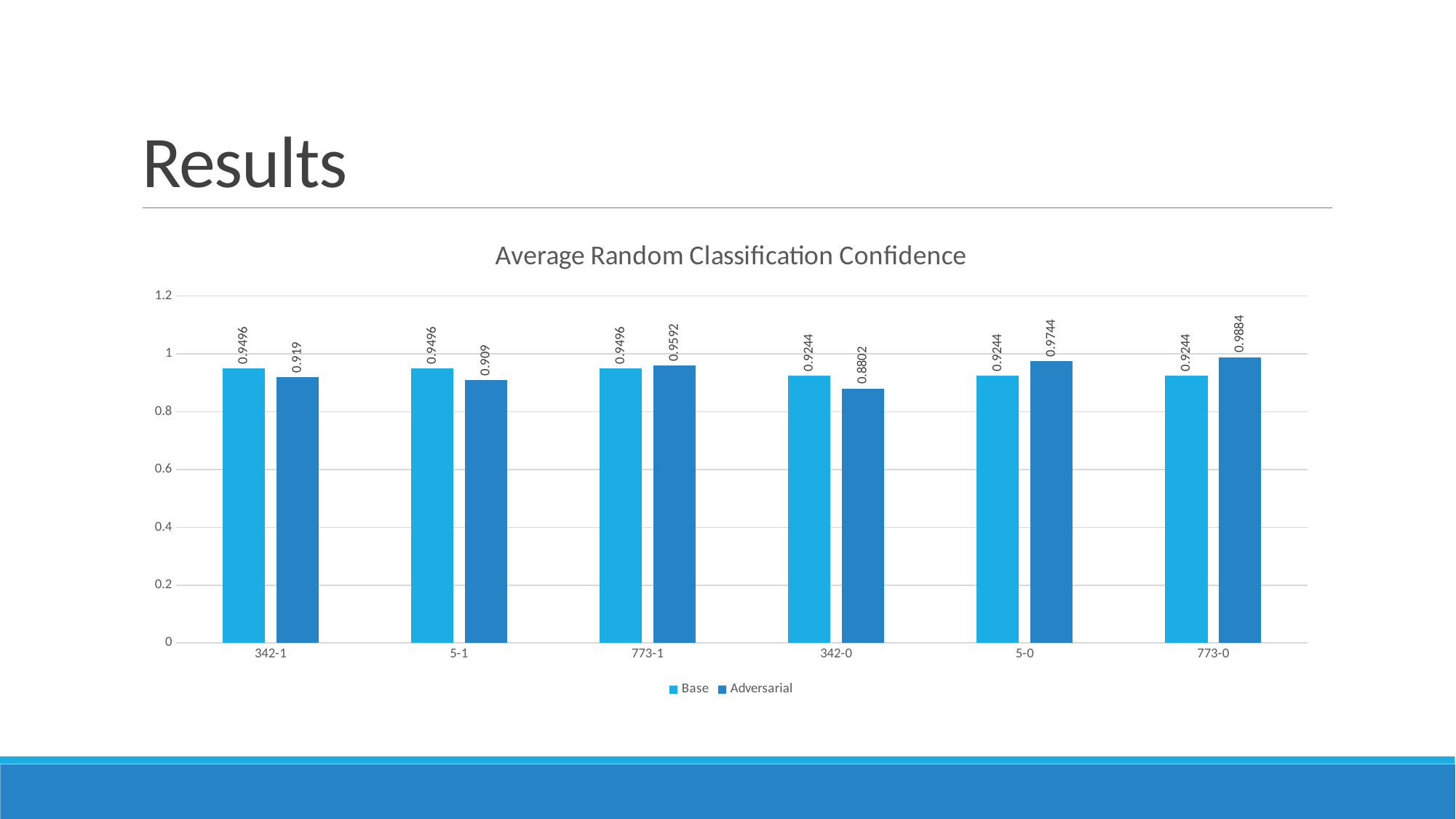

# Results

### Chart: Average Random Classification Confidence

| Category | Base | Adversarial |
|---|---|---|
| 342-1 | 0.9496 | 0.919 |
| 5-1 | 0.9496 | 0.909 |
| 773-1 | 0.9496 | 0.9592 |
| 342-0 | 0.9244 | 0.8802 |
| 5-0 | 0.9244 | 0.9744 |
| 773-0 | 0.9244 | 0.9884 |